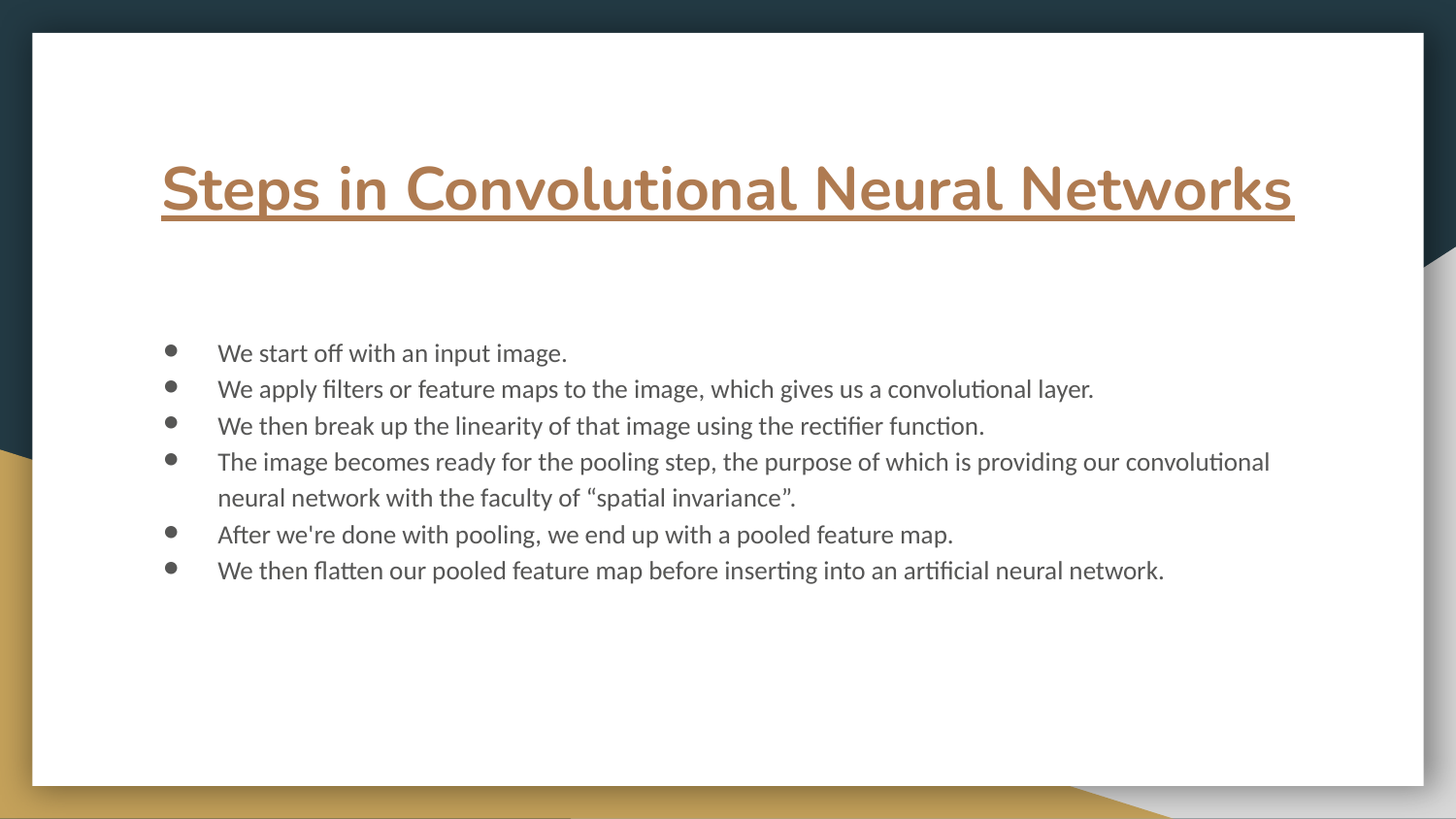

# Steps in Convolutional Neural Networks
We start off with an input image.
We apply filters or feature maps to the image, which gives us a convolutional layer.
We then break up the linearity of that image using the rectifier function.
The image becomes ready for the pooling step, the purpose of which is providing our convolutional neural network with the faculty of “spatial invariance”.
After we're done with pooling, we end up with a pooled feature map.
We then flatten our pooled feature map before inserting into an artificial neural network.